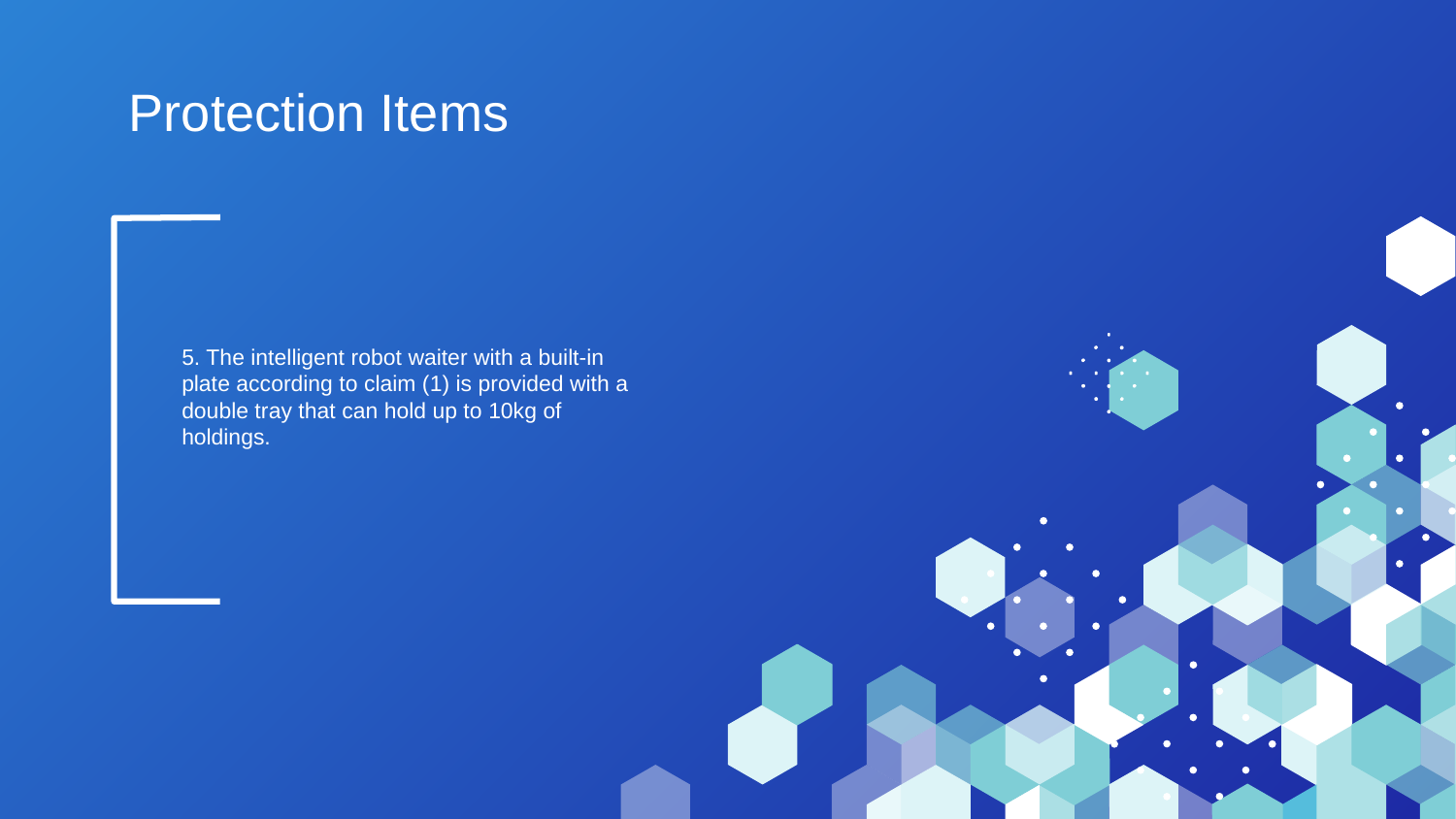

Protection Items

5. The intelligent robot waiter with a built-in plate according to claim (1) is provided with a double tray that can hold up to 10kg of holdings.